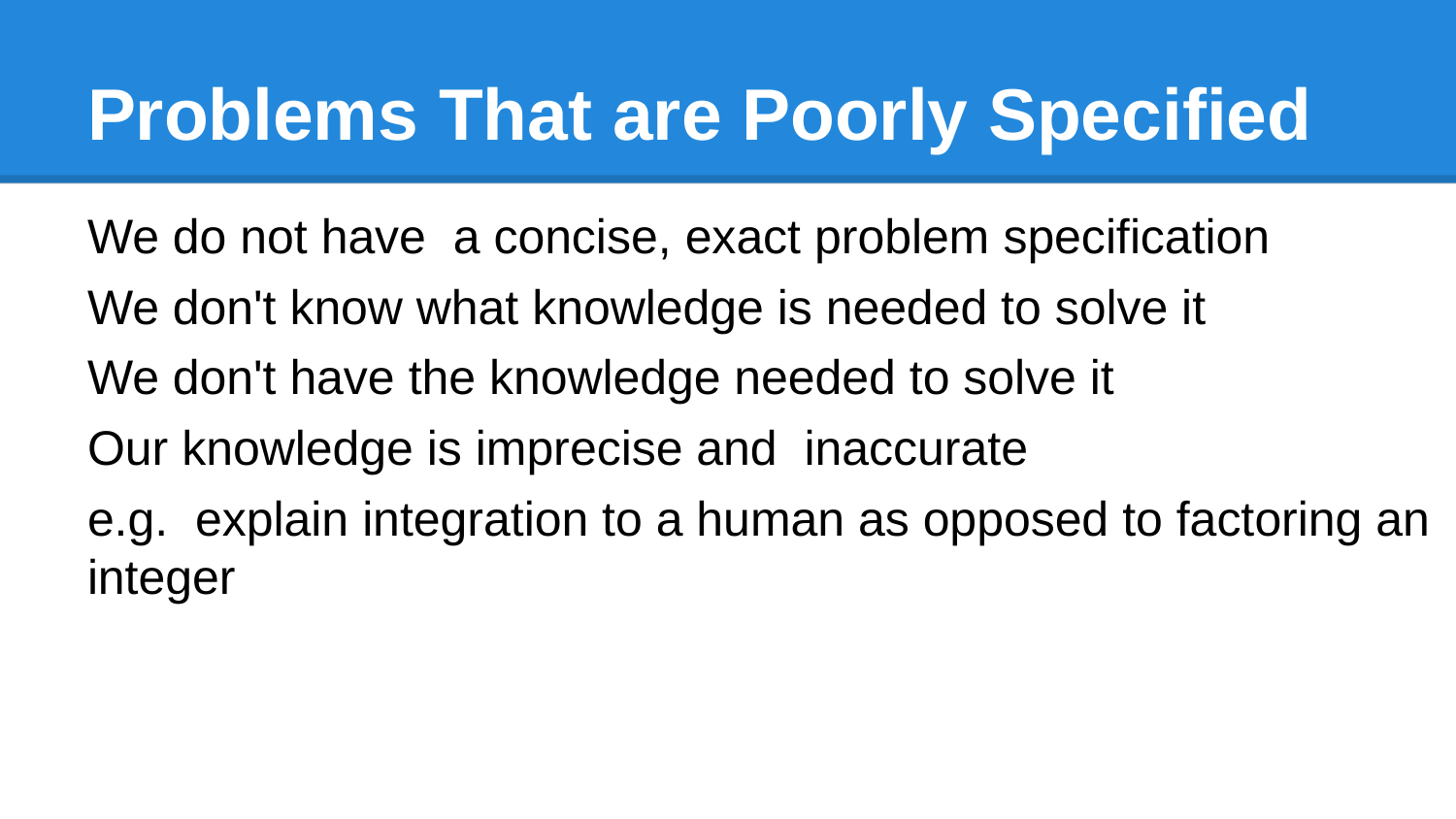

# Problems That are Poorly Specified
We do not have  a concise, exact problem specification
We don't know what knowledge is needed to solve it
We don't have the knowledge needed to solve it
Our knowledge is imprecise and  inaccurate
e.g.  explain integration to a human as opposed to factoring an integer